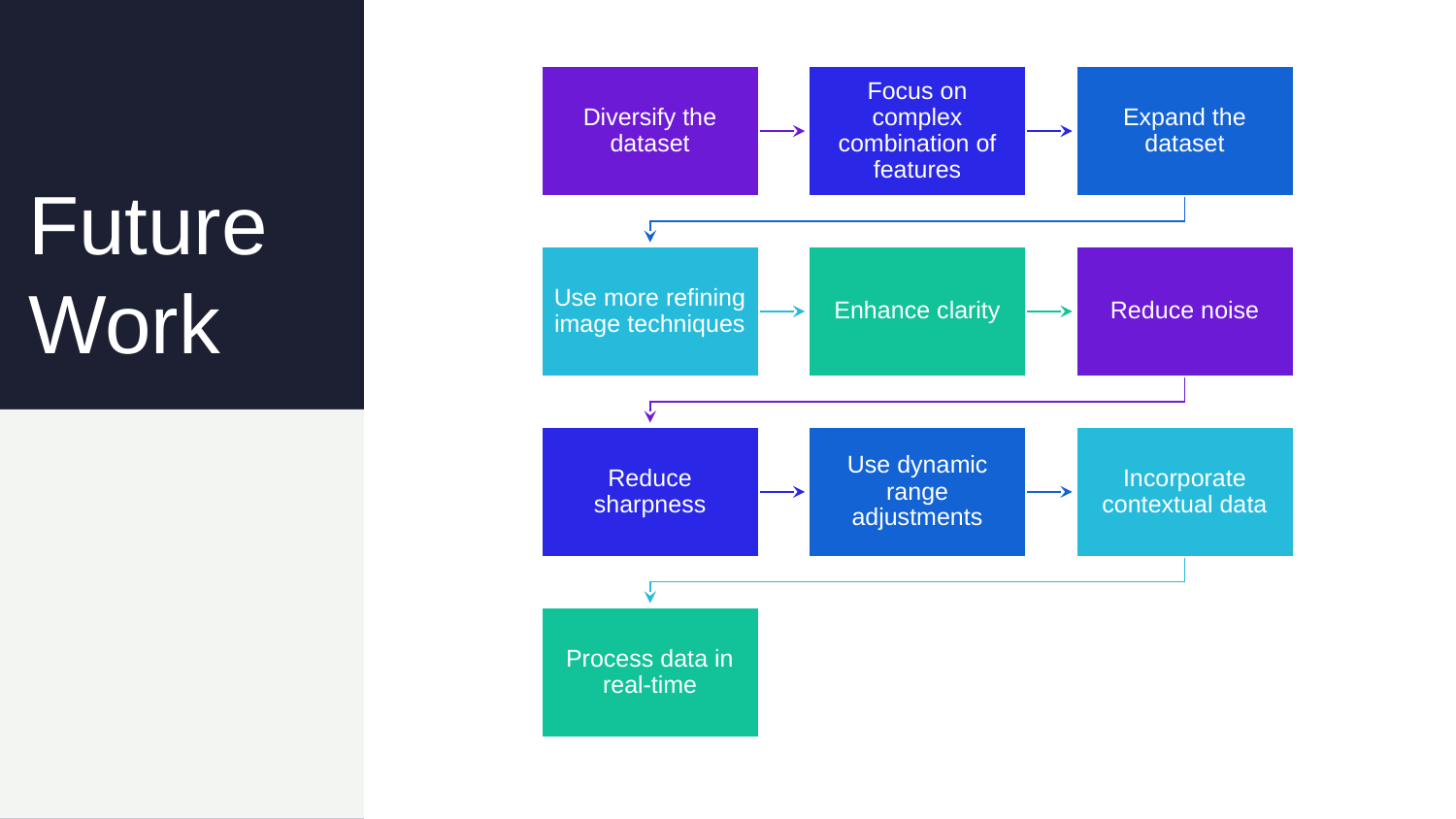

Future Work

Diversify the dataset

Focus on complex combination of features

Expand the dataset

Use more refining image techniques

Enhance clarity

Reduce noise

Reduce sharpness

Use dynamic range adjustments

Incorporate contextual data

Process data in real-time